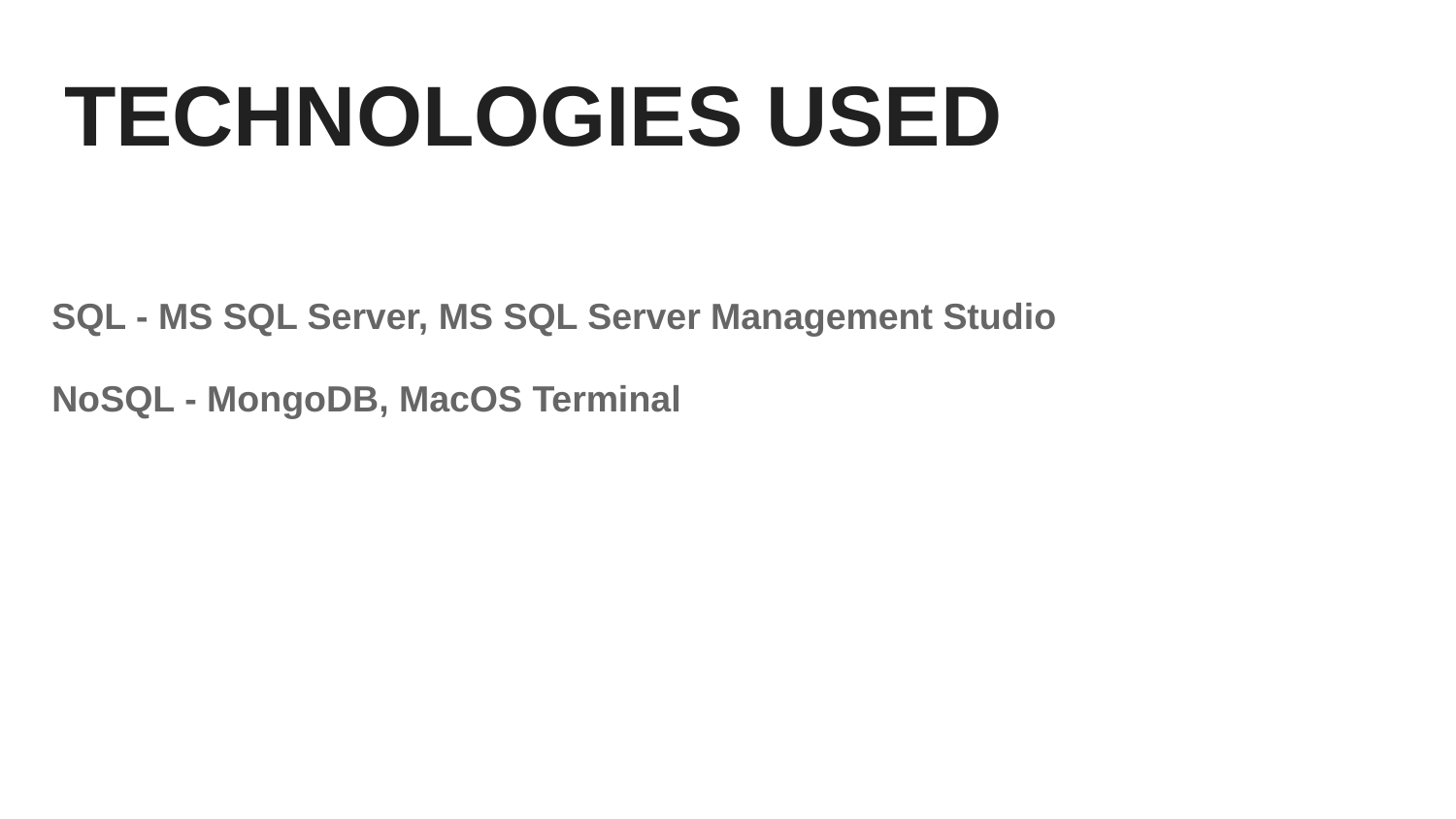

# TECHNOLOGIES USED

SQL - MS SQL Server, MS SQL Server Management Studio
NoSQL - MongoDB, MacOS Terminal